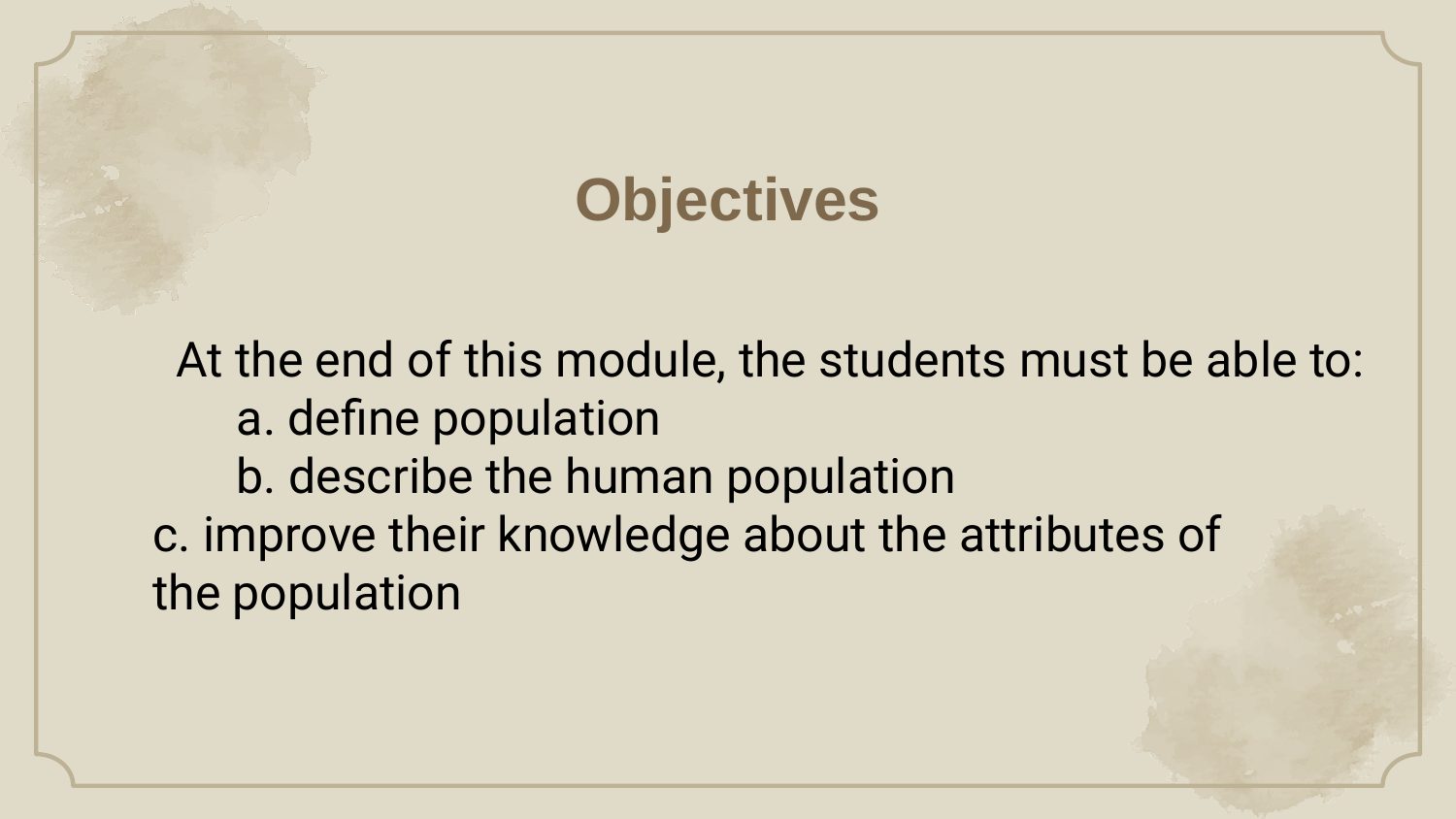

# Objectives
At the end of this module, the students must be able to:
     a. define population
     b. describe the human population
       c. improve their knowledge about the attributes of      the population